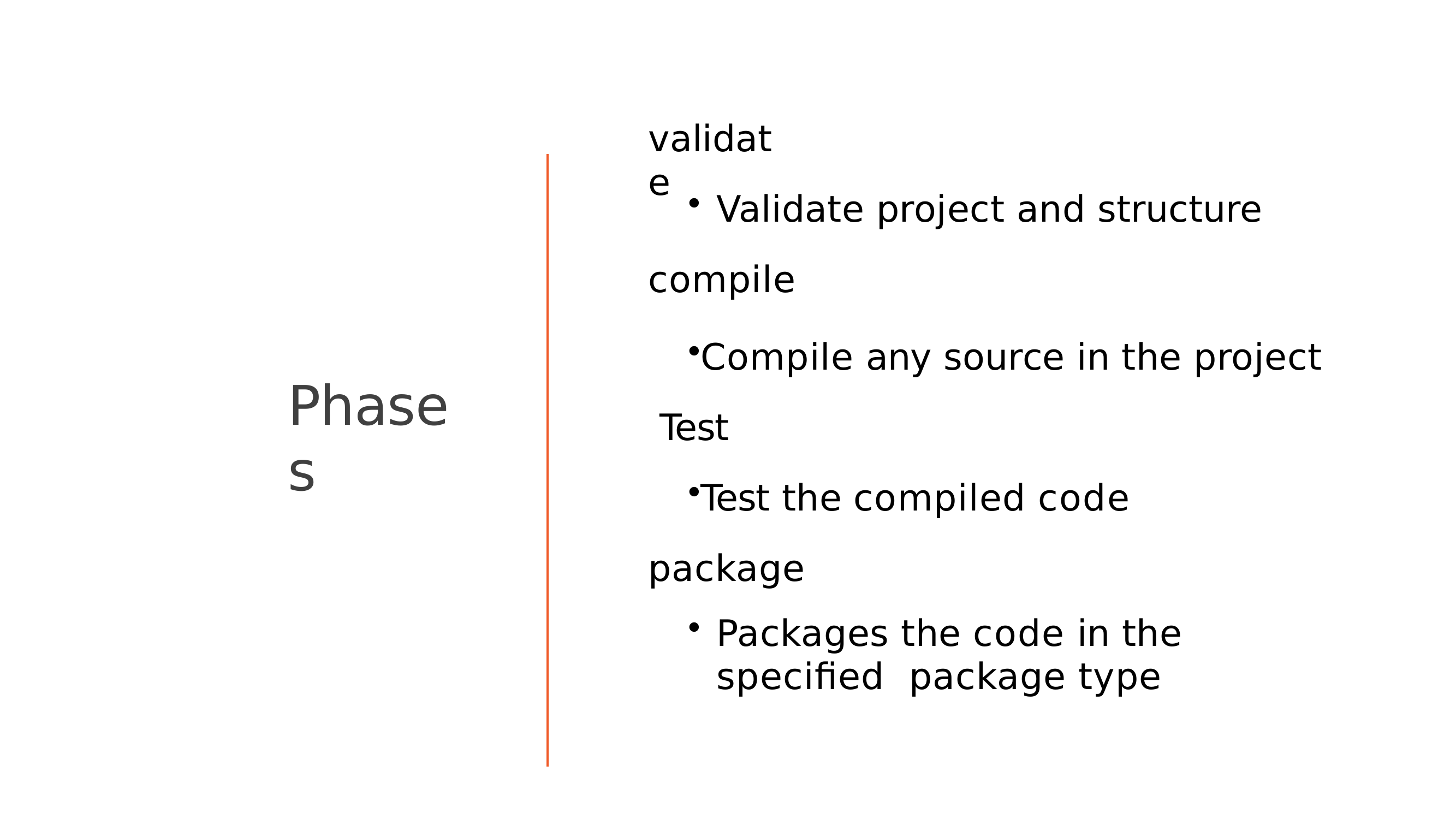

# validate

Validate project and structure
compile
Compile any source in the project  Test
Test the compiled code  package
Packages the code in the specified  package type
Phases
5